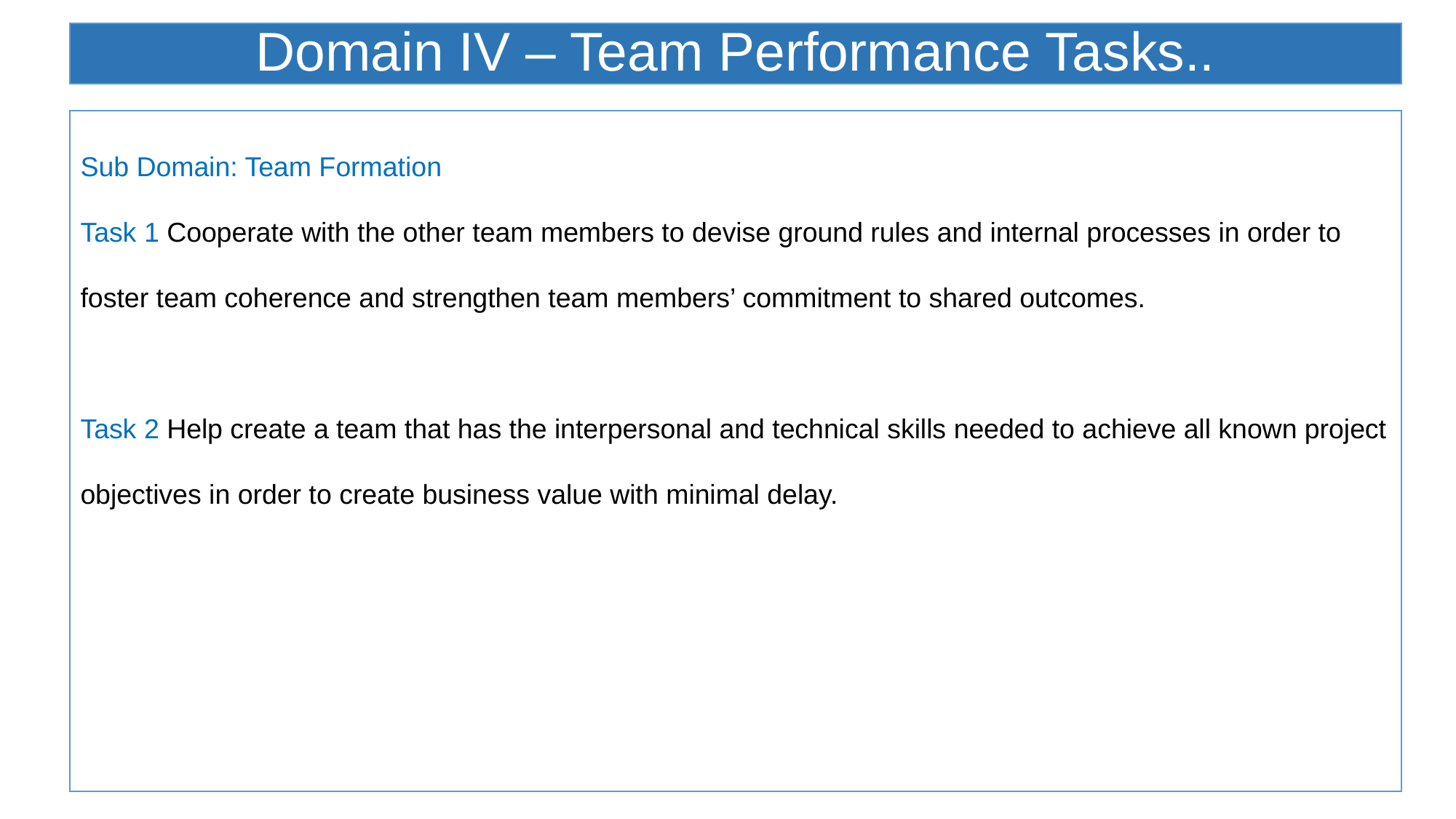

# Domain IV – Team Performance Tasks..
Sub Domain: Team Formation
Task 1 Cooperate with the other team members to devise ground rules and internal processes in order to foster team coherence and strengthen team members’ commitment to shared outcomes.

Task 2 Help create a team that has the interpersonal and technical skills needed to achieve all known project objectives in order to create business value with minimal delay.